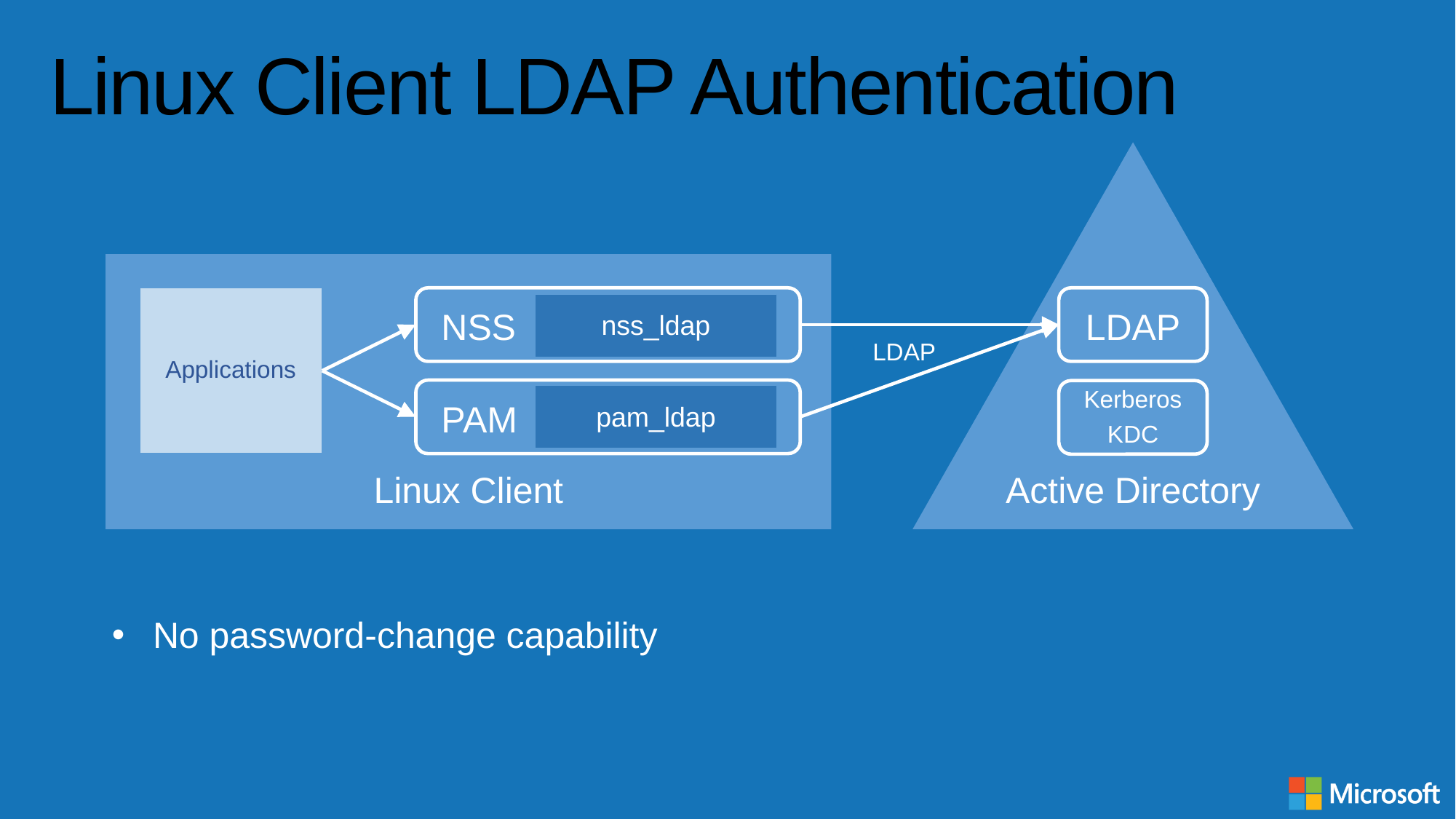

# Linux Client LDAP Authentication

Applications
NSS
LDAP
nss_ldap
LDAP

Kerberos
KDC
PAM

pam_ldap
Active Directory
Linux Client
No password-change capability